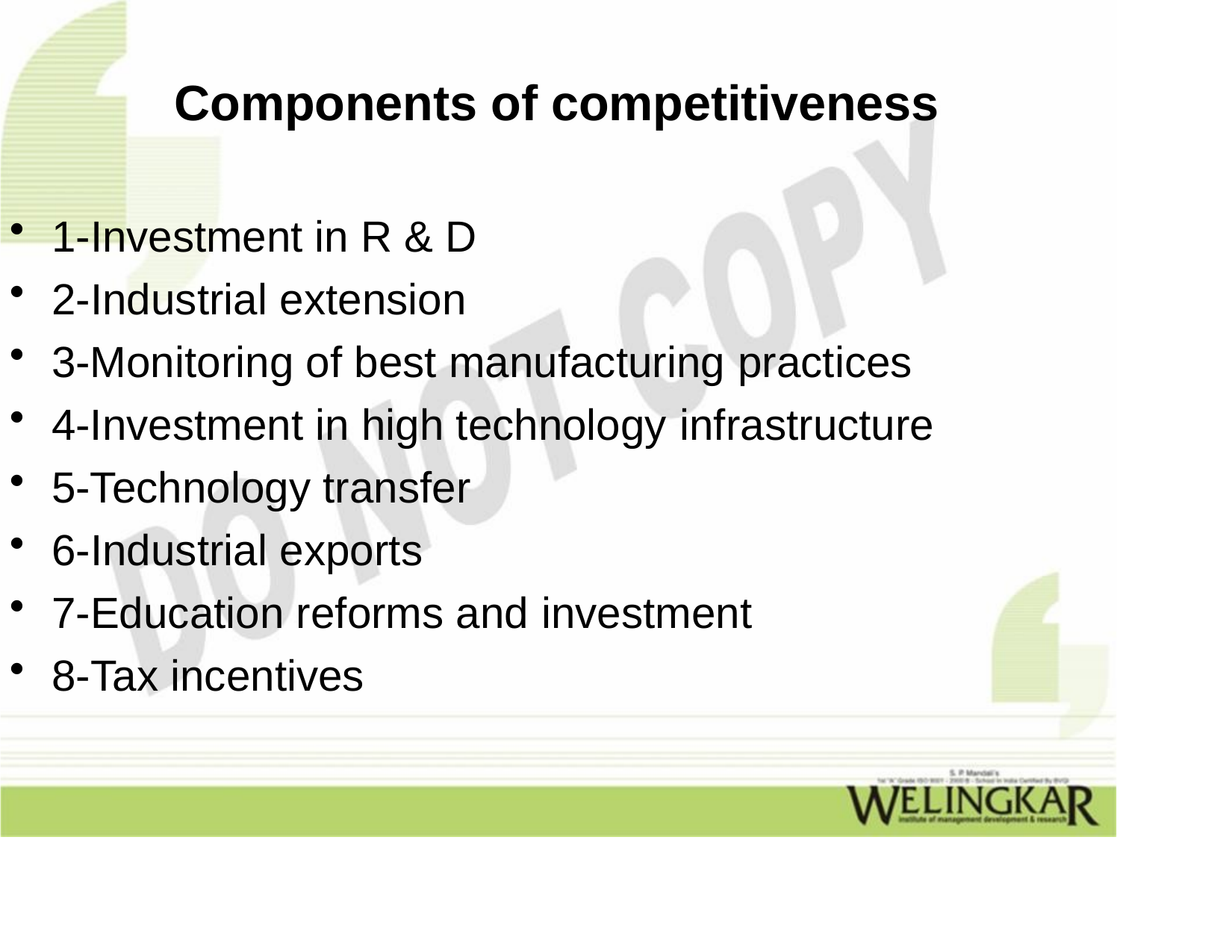

# Components of competitiveness
1-Investment in R & D
2-Industrial extension
3-Monitoring of best manufacturing practices
4-Investment in high technology infrastructure
5-Technology transfer
6-Industrial exports
7-Education reforms and investment
8-Tax incentives